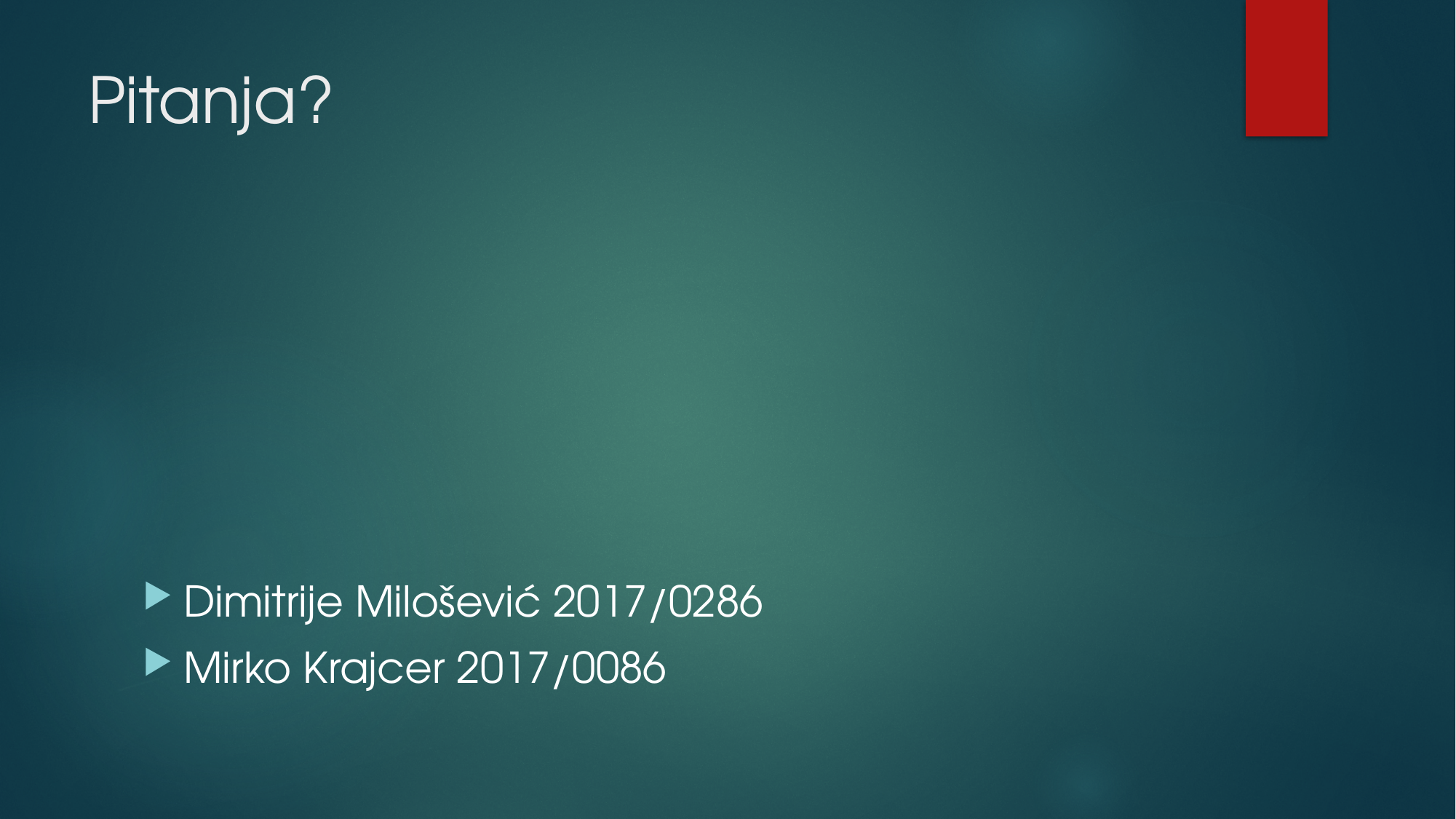

# Pitanja?

Dimitrije Milošević 2017/0286
Mirko Krajcer 2017/0086